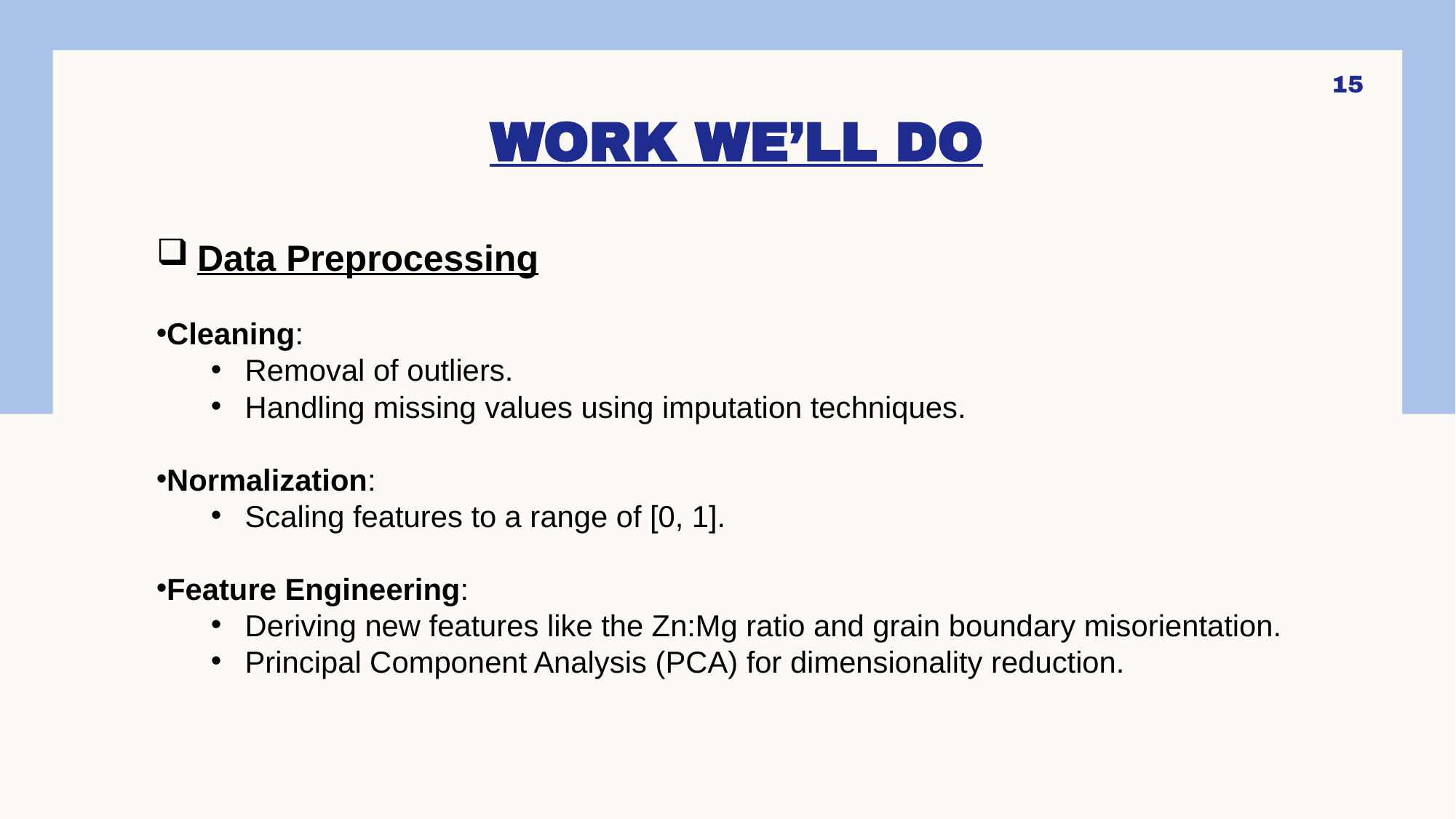

# work we’ll do
15
Data Preprocessing

Cleaning:
Removal of outliers.
Handling missing values using imputation techniques.

Normalization:
Scaling features to a range of [0, 1].

Feature Engineering:
Deriving new features like the Zn:Mg ratio and grain boundary misorientation.
Principal Component Analysis (PCA) for dimensionality reduction.